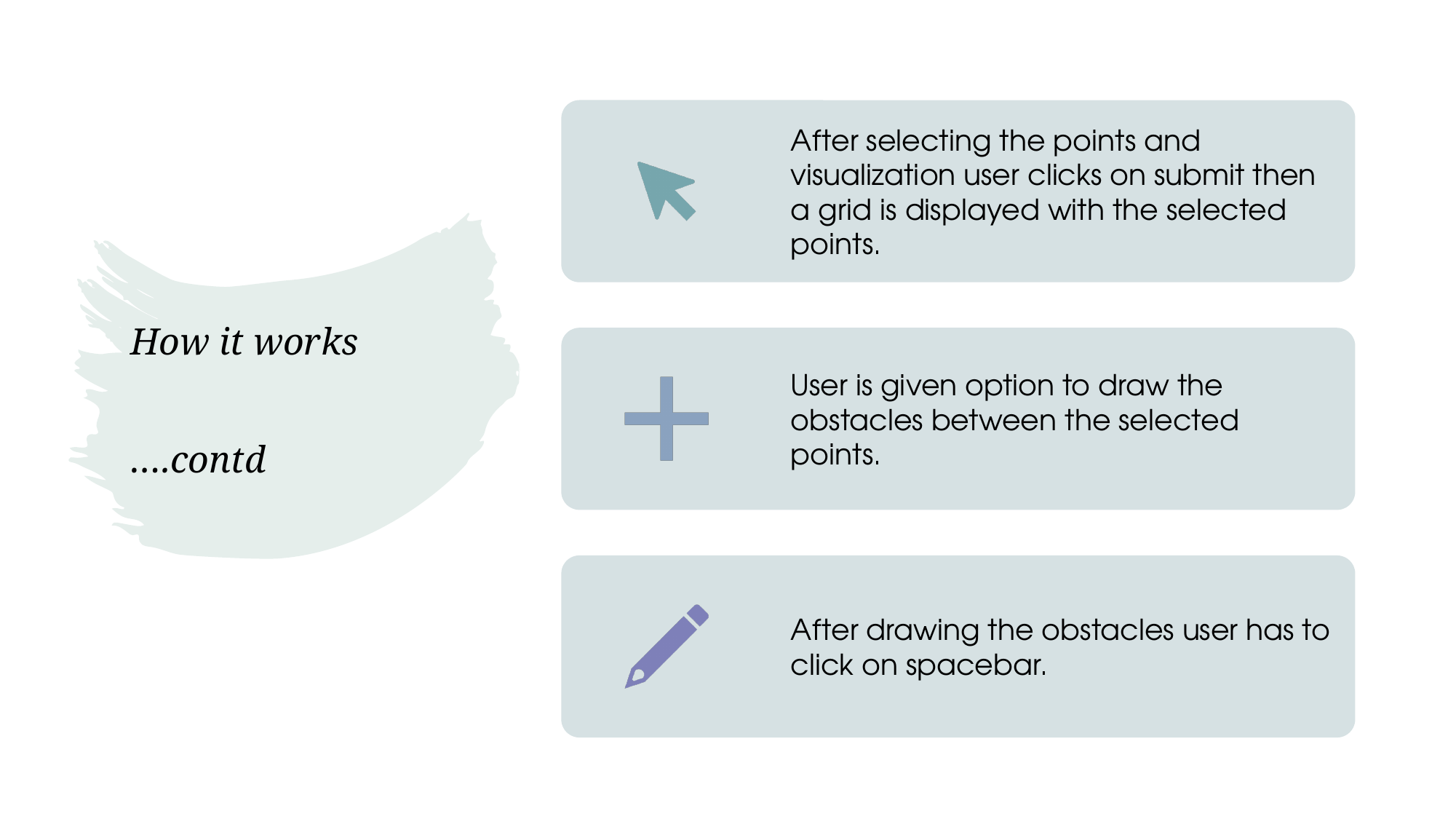

After selecting the points and visualization user clicks on submit then a grid is displayed with the selected points.
User is given option to draw the obstacles between the selected points.
After drawing the obstacles user has to click on spacebar.

# How it works 						….contd